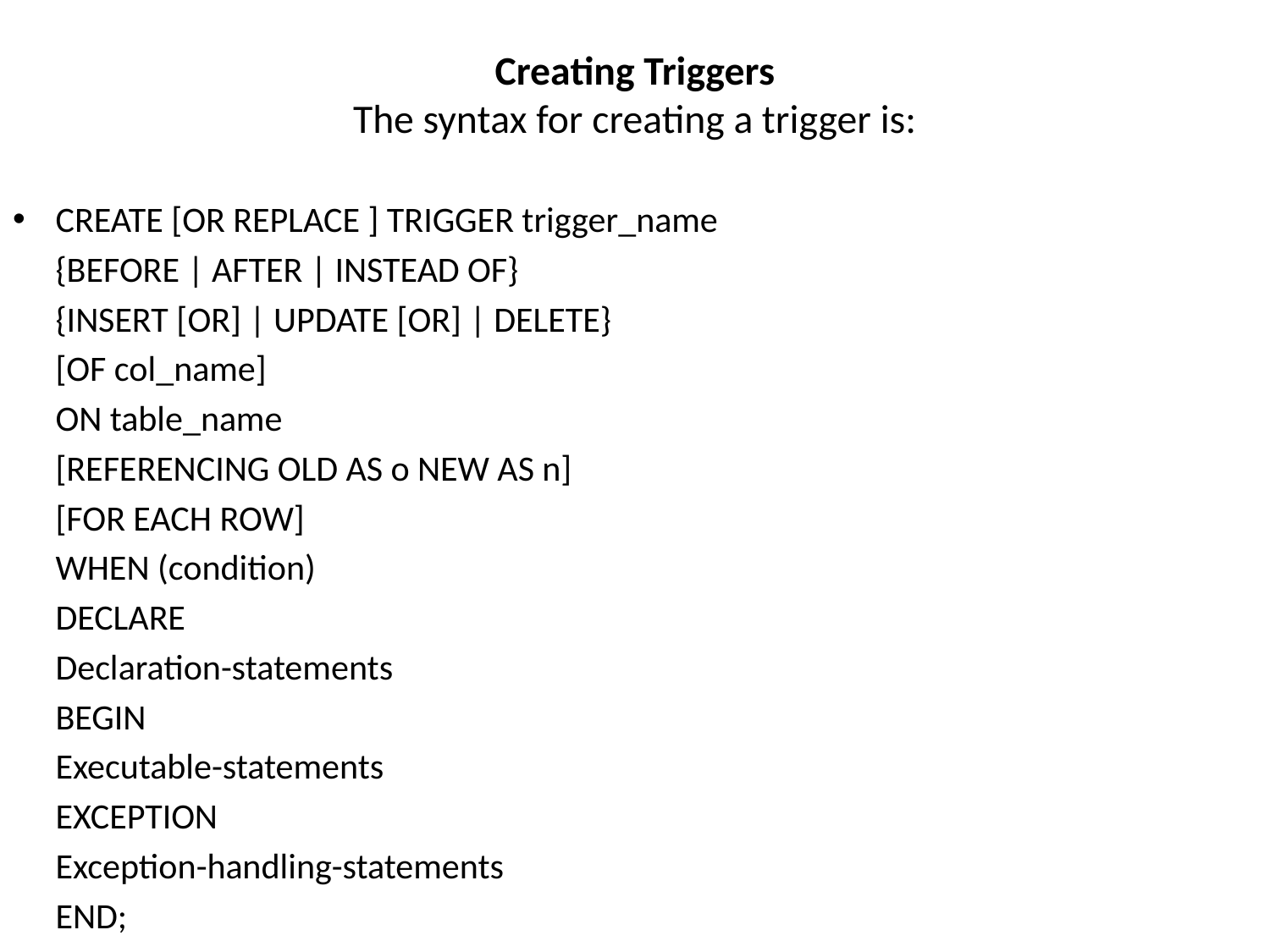

# Creating Triggers The syntax for creating a trigger is:
CREATE [OR REPLACE ] TRIGGER trigger_name
	{BEFORE | AFTER | INSTEAD OF}
	{INSERT [OR] | UPDATE [OR] | DELETE}
	[OF col_name]
	ON table_name
	[REFERENCING OLD AS o NEW AS n]
	[FOR EACH ROW]
	WHEN (condition)
	DECLARE
	Declaration-statements
	BEGIN
	Executable-statements
	EXCEPTION
	Exception-handling-statements
	END;